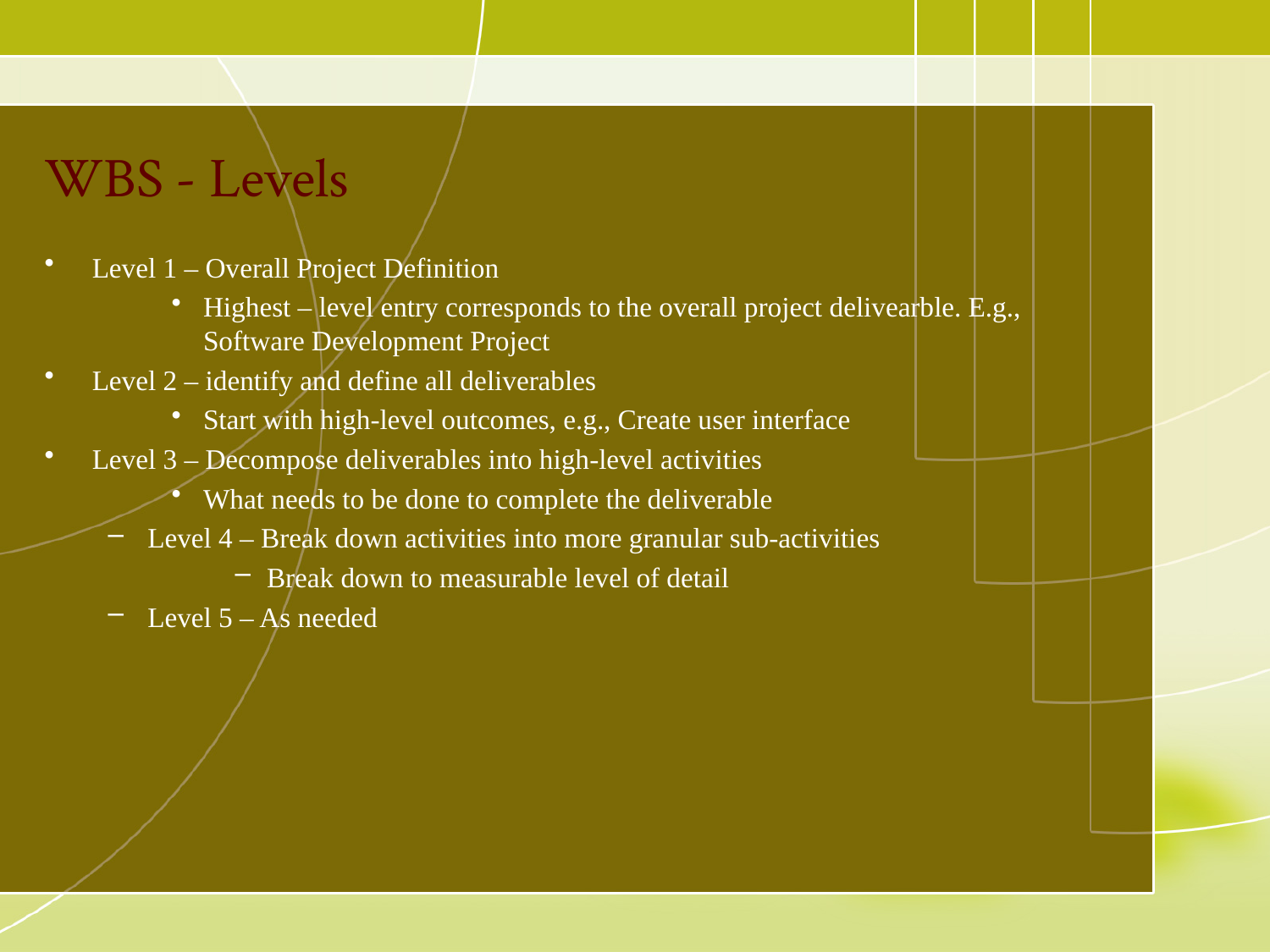

# WBS - Levels
Level 1 – Overall Project Definition
Highest – level entry corresponds to the overall project delivearble. E.g., Software Development Project
Level 2 – identify and define all deliverables
Start with high-level outcomes, e.g., Create user interface
Level 3 – Decompose deliverables into high-level activities
What needs to be done to complete the deliverable
Level 4 – Break down activities into more granular sub-activities
Break down to measurable level of detail
Level 5 – As needed